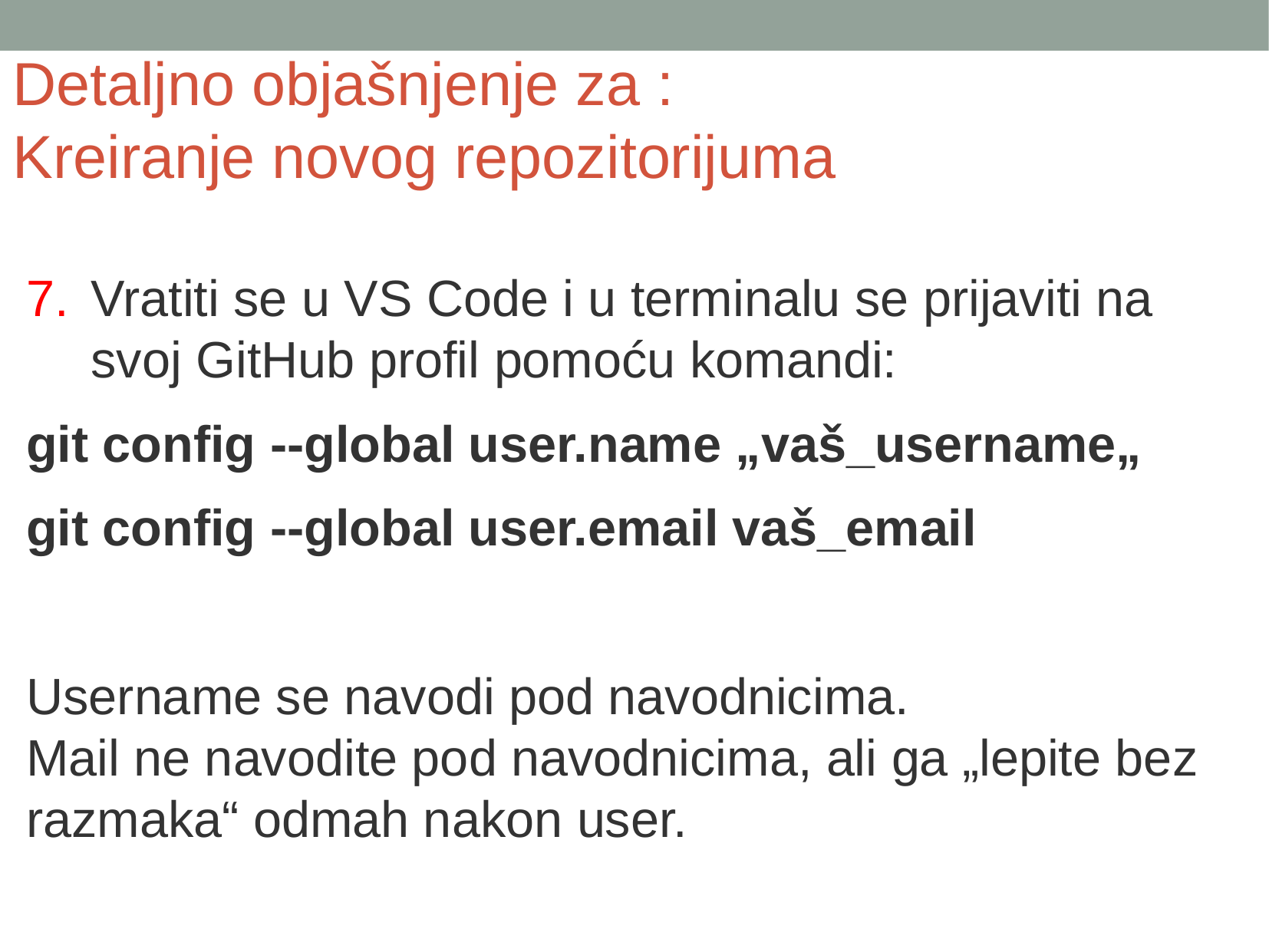

Detaljno objašnjenje za :
Kreiranje novog repozitorijuma
Vratiti se u VS Code i u terminalu se prijaviti na svoj GitHub profil pomoću komandi:
git config --global user.name „vaš_username„
git config --global user.email vaš_email

Username se navodi pod navodnicima.
Mail ne navodite pod navodnicima, ali ga „lepite bez razmaka“ odmah nakon user.